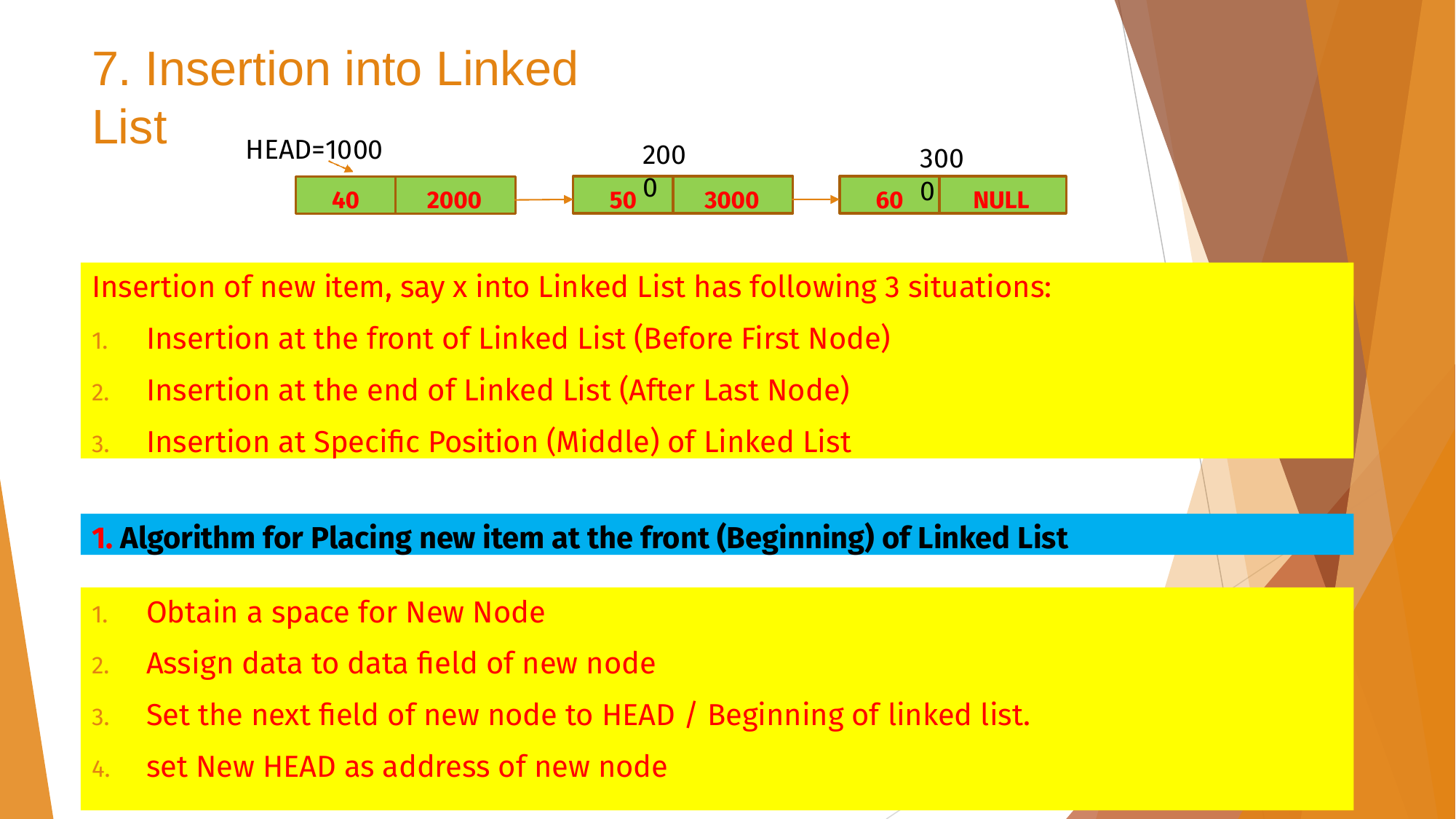

# 7. Insertion into Linked List
HEAD=1000
2000
3000

50
3000
60
NULL
40
2000

Insertion of new item, say x into Linked List has following 3 situations:
Insertion at the front of Linked List (Before First Node)
Insertion at the end of Linked List (After Last Node)
Insertion at Specific Position (Middle) of Linked List
1. Algorithm for Placing new item at the front (Beginning) of Linked List
Obtain a space for New Node
Assign data to data field of new node
Set the next field of new node to HEAD / Beginning of linked list.
set New HEAD as address of new node

20